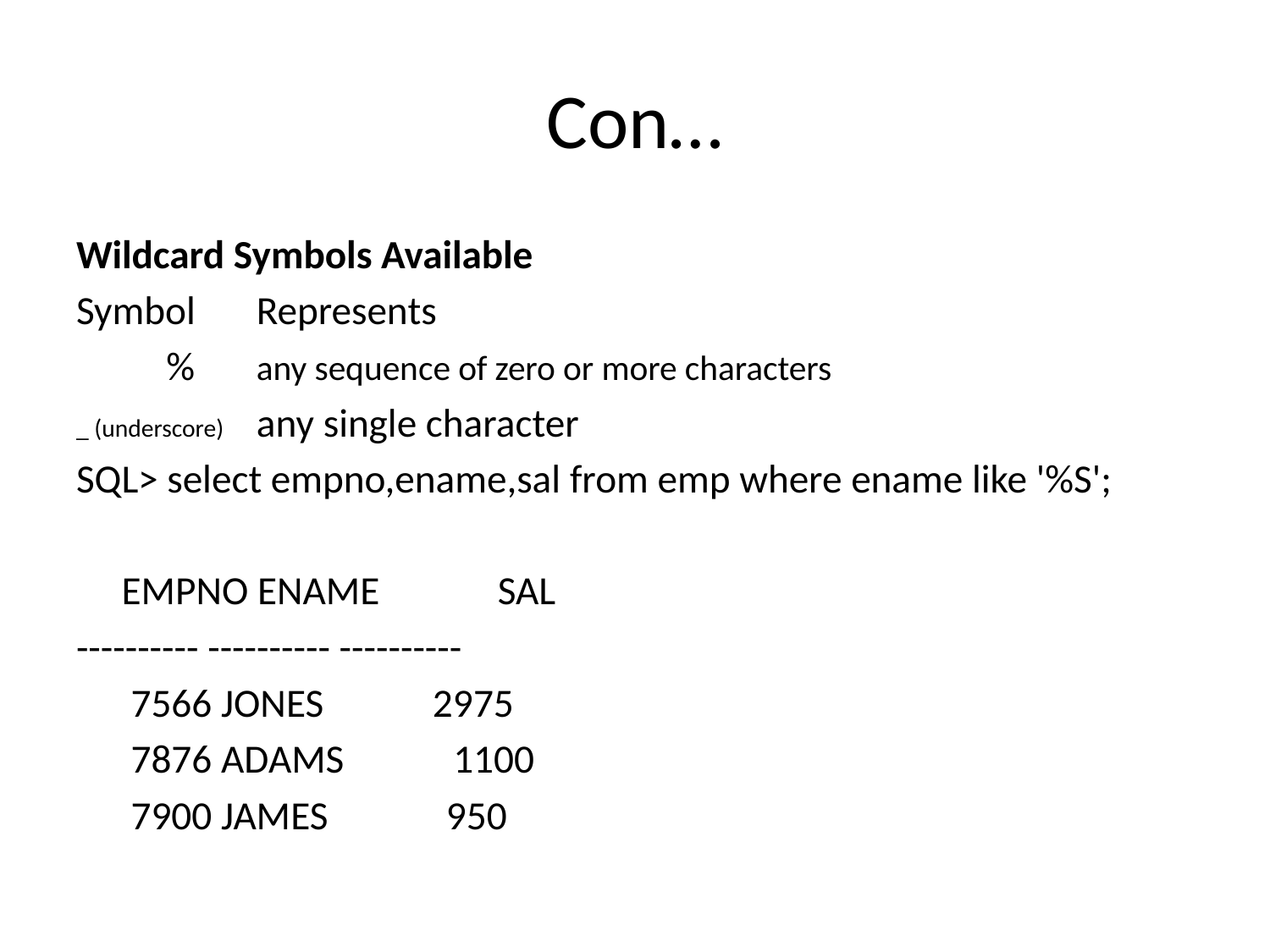

# Con…
Wildcard Symbols Available
Symbol	Represents
	%	any sequence of zero or more characters
_ (underscore)	any single character
SQL> select empno,ename,sal from emp where ename like '%S';

     EMPNO ENAME             SAL
---------- ---------- ----------
      7566 JONES            2975
      7876 ADAMS            1100
      7900 JAMES             950